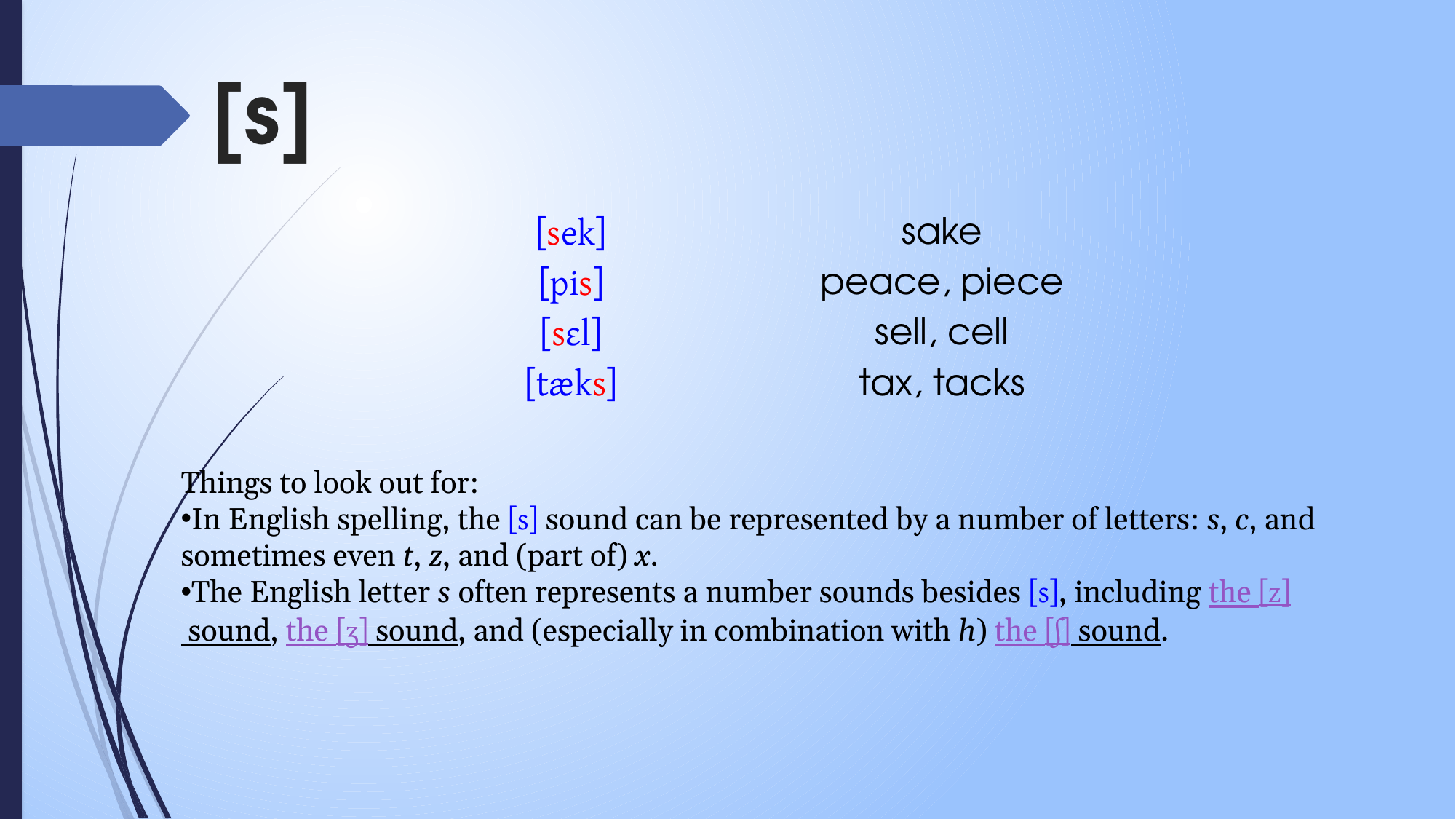

# [s]
|  | [sek] | sake |
| --- | --- | --- |
|  | [pis] | peace, piece |
|  | [sɛl] | sell, cell |
|  | [tæks] | tax, tacks |
Things to look out for:
In English spelling, the [s] sound can be represented by a number of letters: s, c, and sometimes even t, z, and (part of) x.
The English letter s often represents a number sounds besides [s], including the [z] sound, the [ʒ] sound, and (especially in combination with h) the [ʃ] sound.